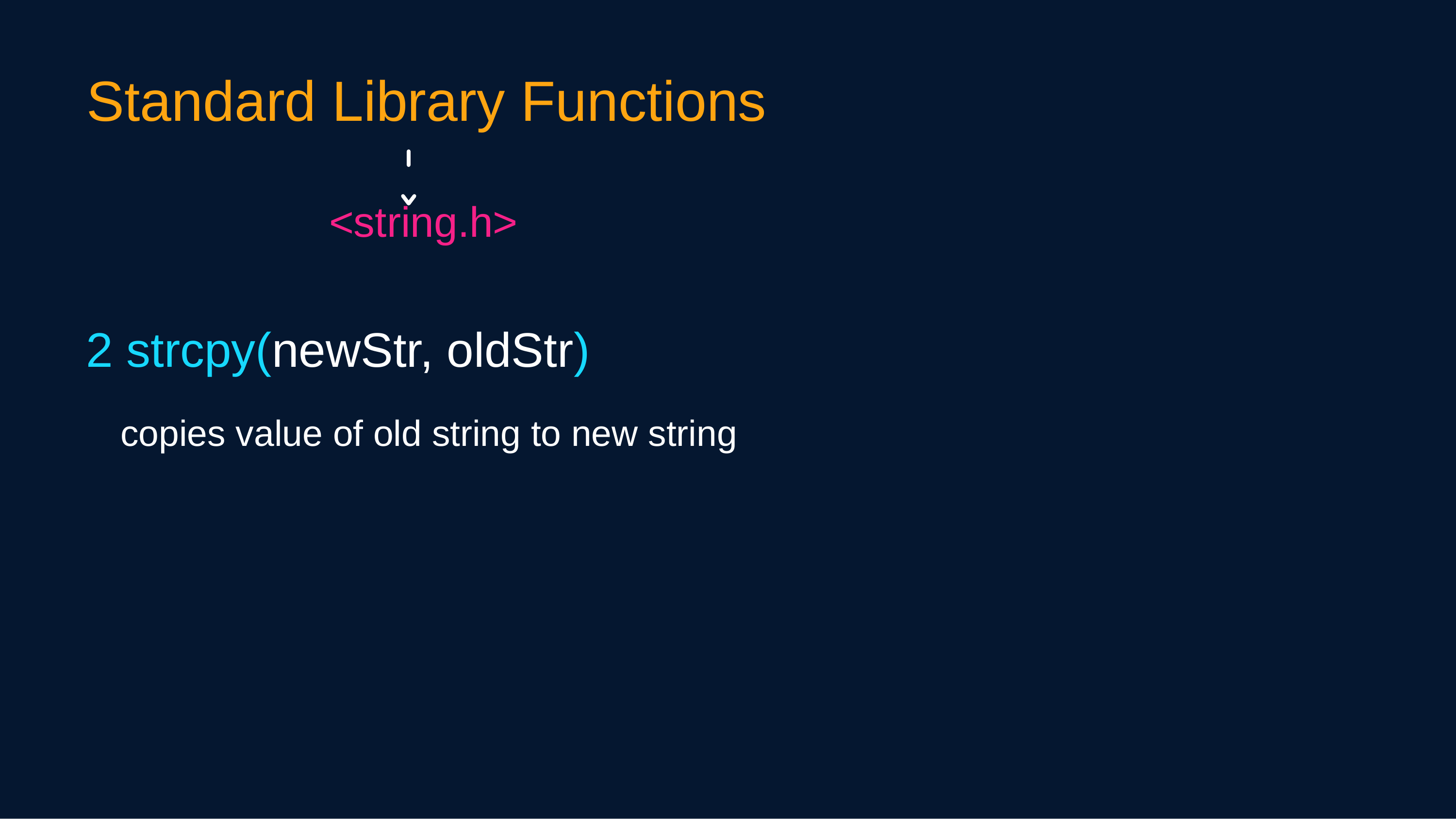

Standard Library Functions

<string.h>
2 strcpy(newStr, oldStr)
copies value of old string to new string